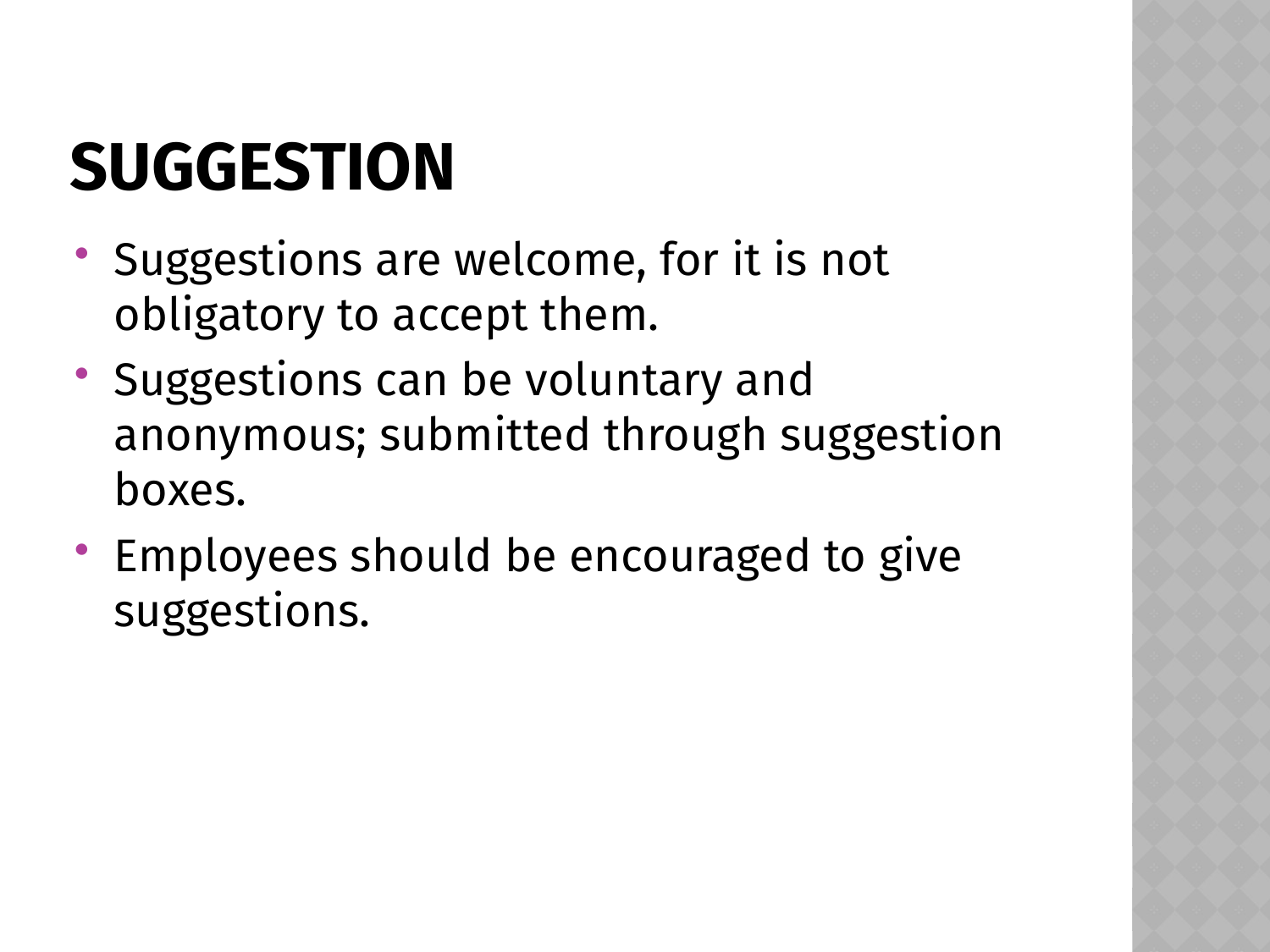

# SUGGESTION
Suggestions are welcome, for it is not obligatory to accept them.
Suggestions can be voluntary and anonymous; submitted through suggestion boxes.
Employees should be encouraged to give suggestions.